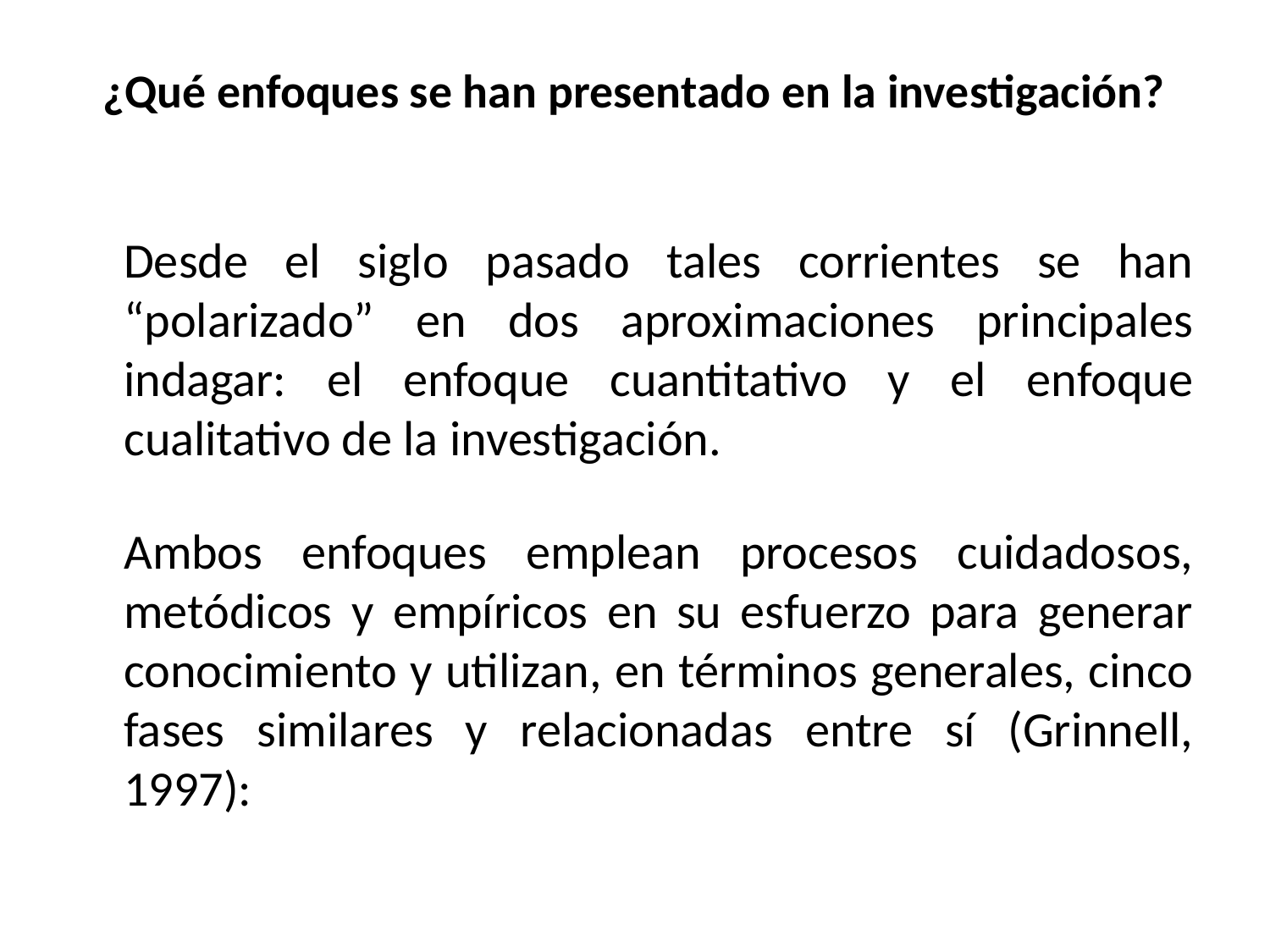

# ¿Qué enfoques se han presentado en la investigación?
	Desde el siglo pasado tales corrientes se han “polarizado” en dos aproximaciones principales indagar: el enfoque cuantitativo y el enfoque cualitativo de la investigación.

	Ambos enfoques emplean procesos cuidadosos, metódicos y empíricos en su esfuerzo para generar conocimiento y utilizan, en términos generales, cinco fases similares y relacionadas entre sí (Grinnell, 1997):